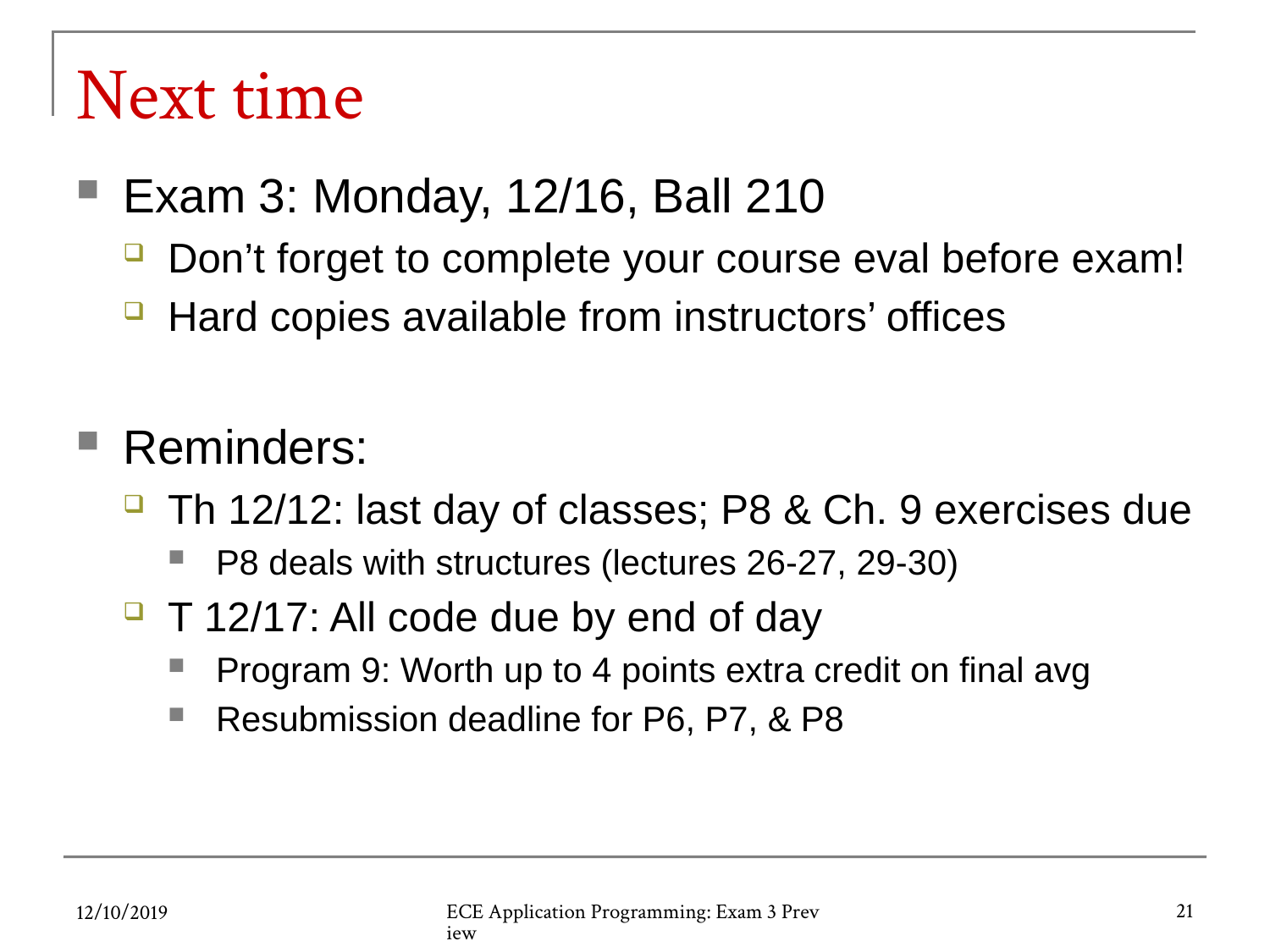

# Next time
Exam 3: Monday, 12/16, Ball 210
Don’t forget to complete your course eval before exam!
Hard copies available from instructors’ offices

Reminders:
Th 12/12: last day of classes; P8 & Ch. 9 exercises due
P8 deals with structures (lectures 26-27, 29-30)
T 12/17: All code due by end of day
Program 9: Worth up to 4 points extra credit on final avg
Resubmission deadline for P6, P7, & P8

12/10/2019
21
ECE Application Programming: Exam 3 Preview